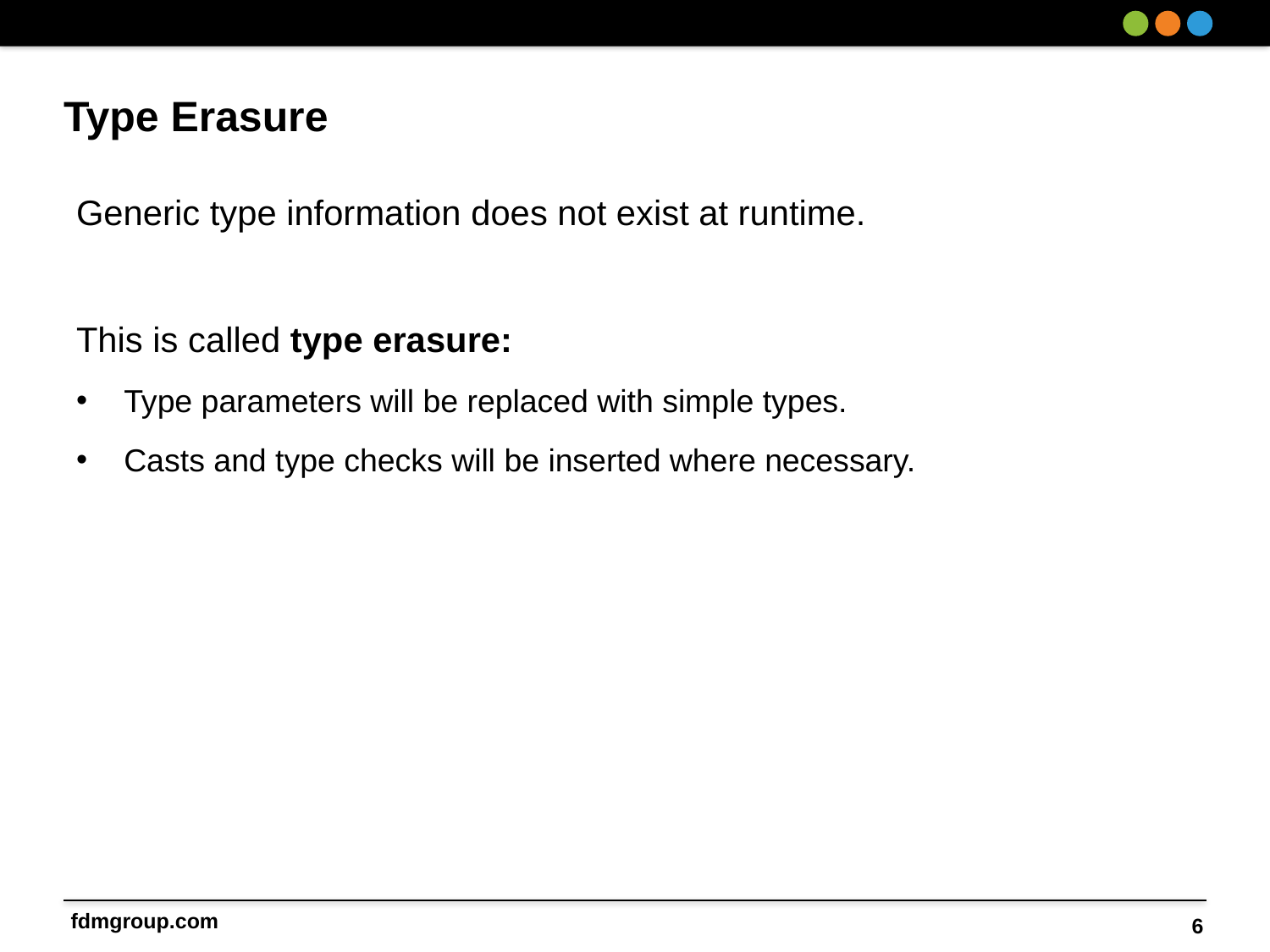

# Type Erasure
Generic type information does not exist at runtime.

This is called type erasure:
Type parameters will be replaced with simple types.
Casts and type checks will be inserted where necessary.

6